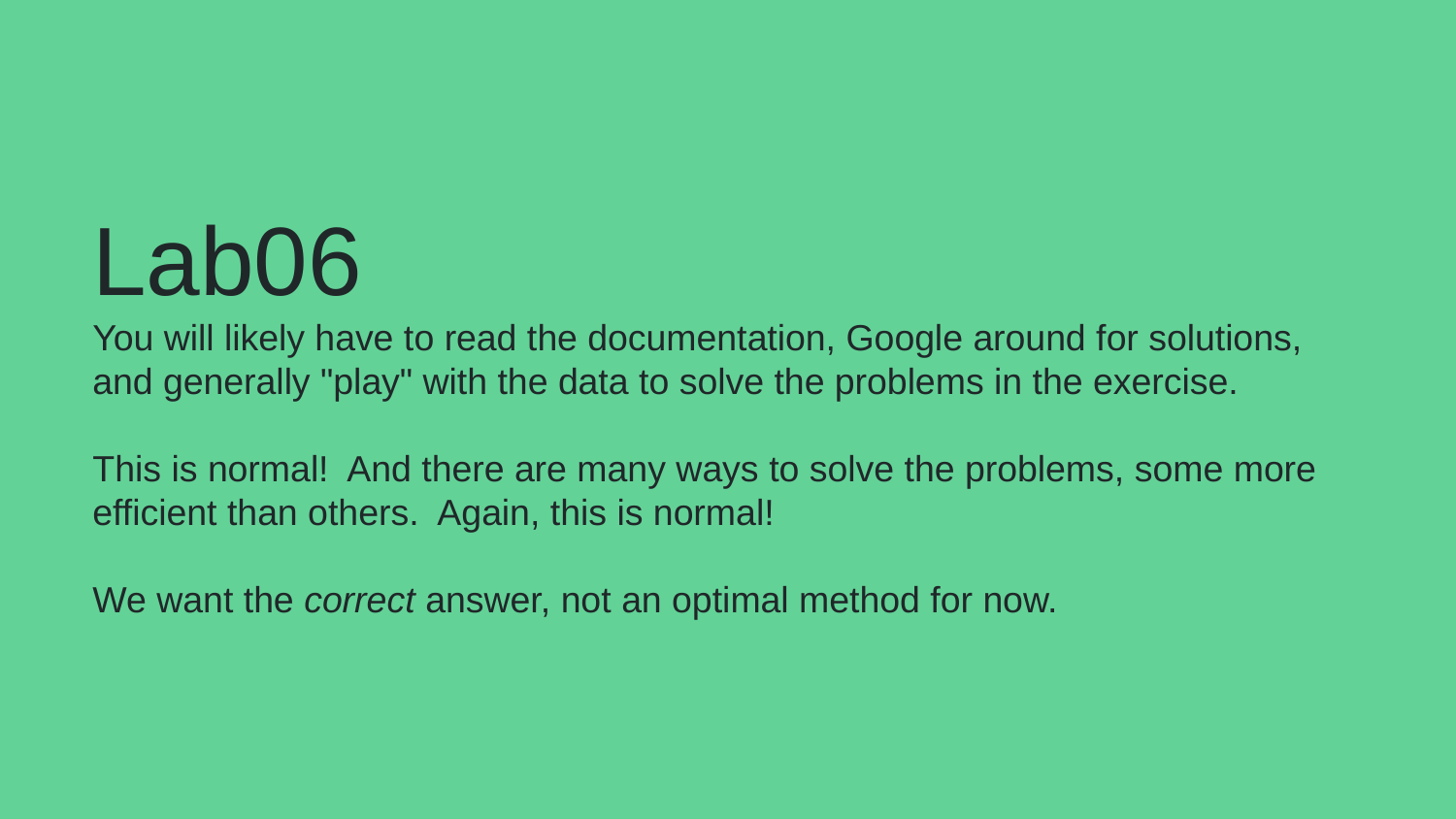

# Lab06
You will likely have to read the documentation, Google around for solutions, and generally "play" with the data to solve the problems in the exercise.

This is normal!  And there are many ways to solve the problems, some more efficient than others.  Again, this is normal!

We want the correct answer, not an optimal method for now.